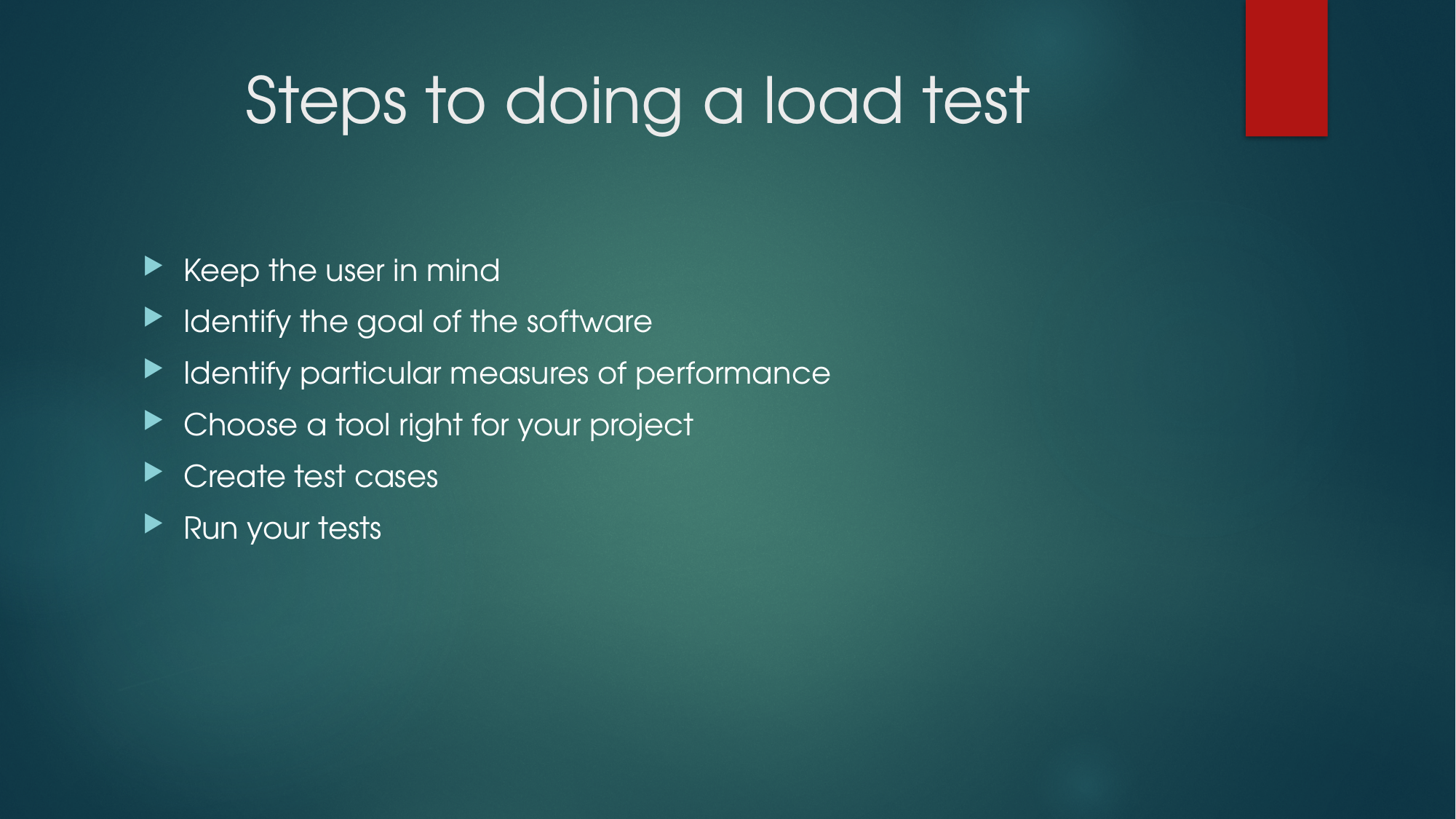

# Steps to doing a load test
Keep the user in mind
Identify the goal of the software
Identify particular measures of performance
Choose a tool right for your project
Create test cases
Run your tests